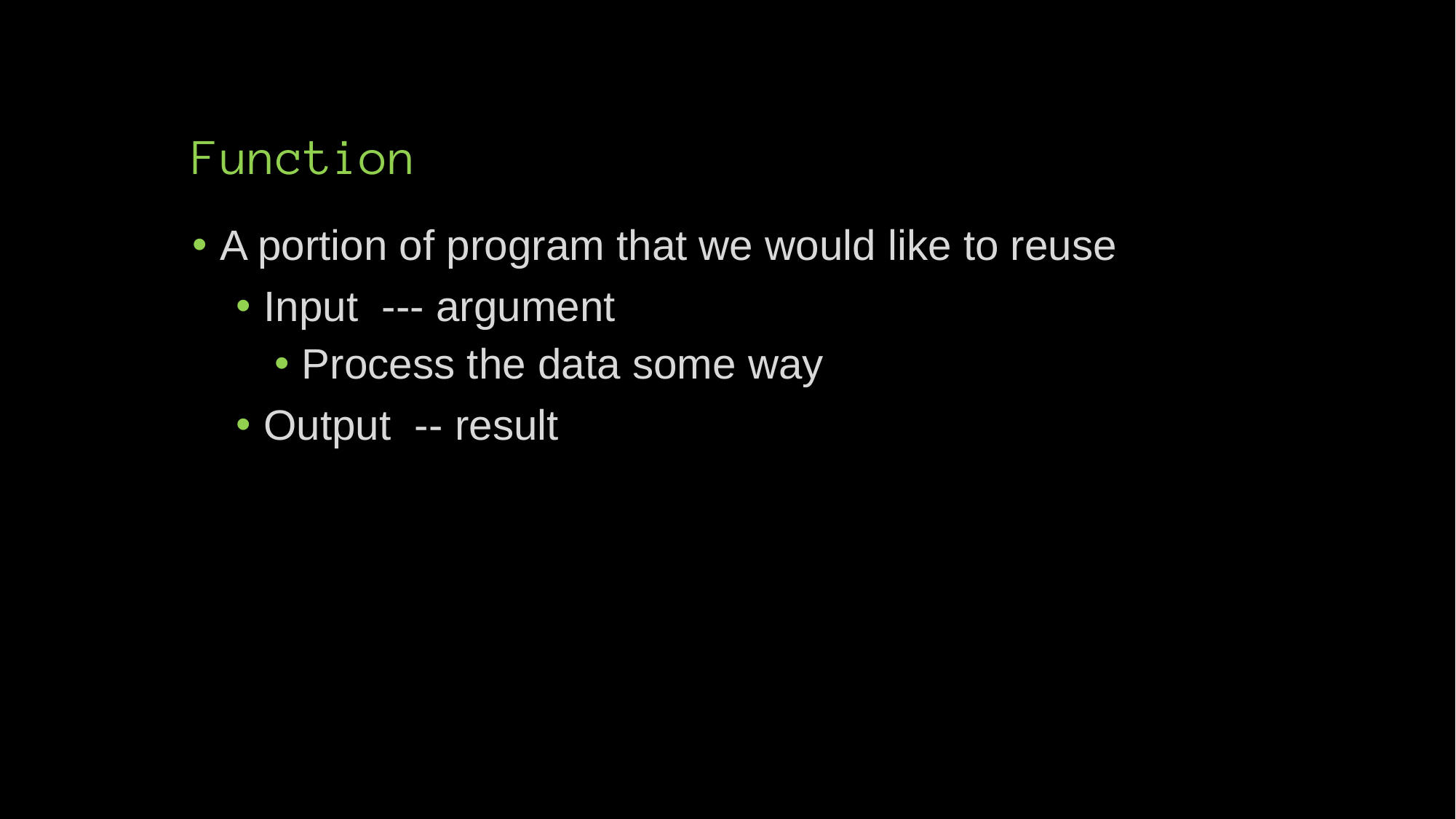

# Function
A portion of program that we would like to reuse
Input  --- argument
Process the data some way
Output  -- result